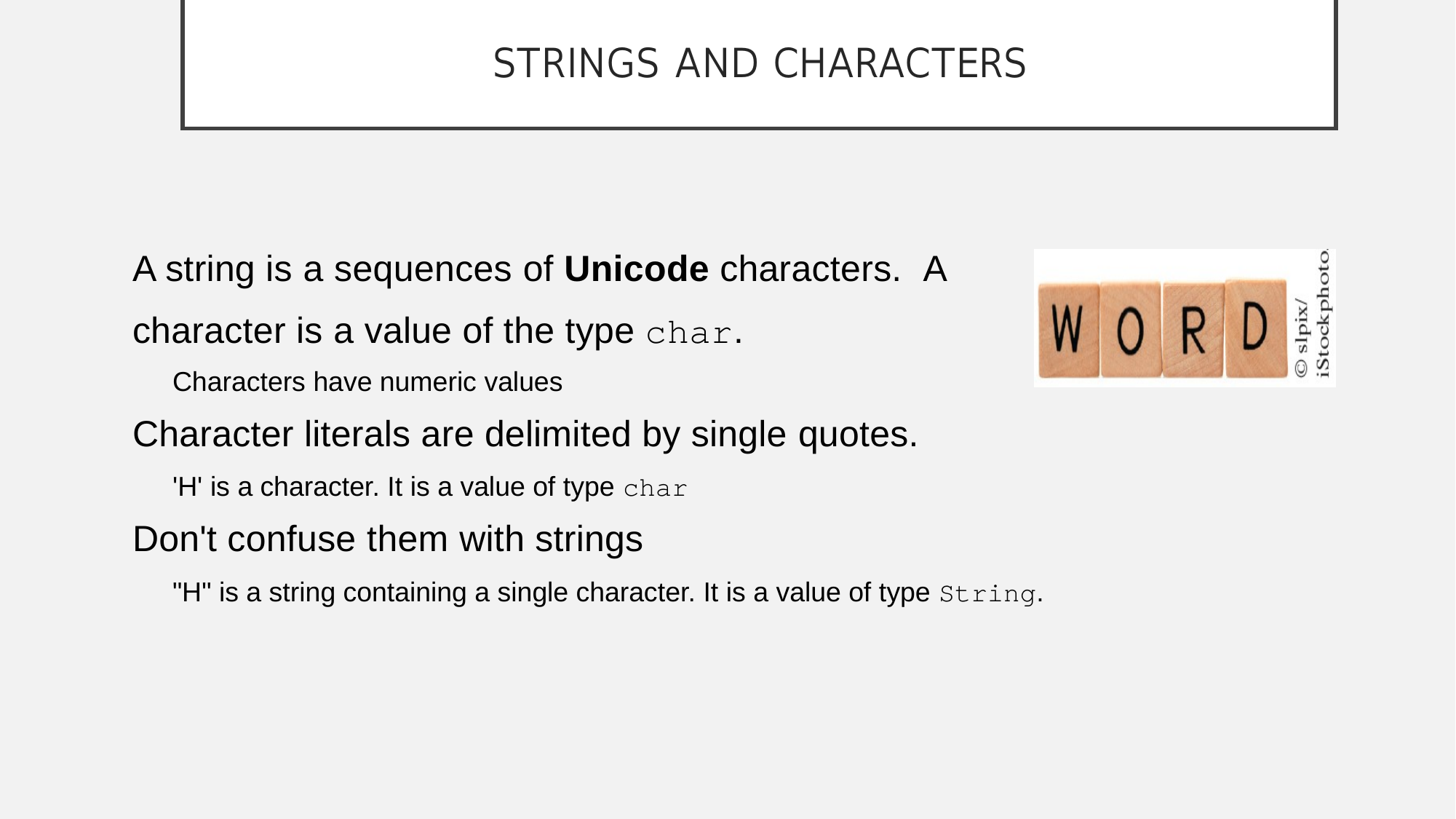

# Strings and Characters
A string is a sequences of Unicode characters.  A character is a value of the type char.
Characters have numeric values
Character literals are delimited by single quotes.
'H' is a character. It is a value of type char
Don't confuse them with strings
"H" is a string containing a single character. It is a value of type String.